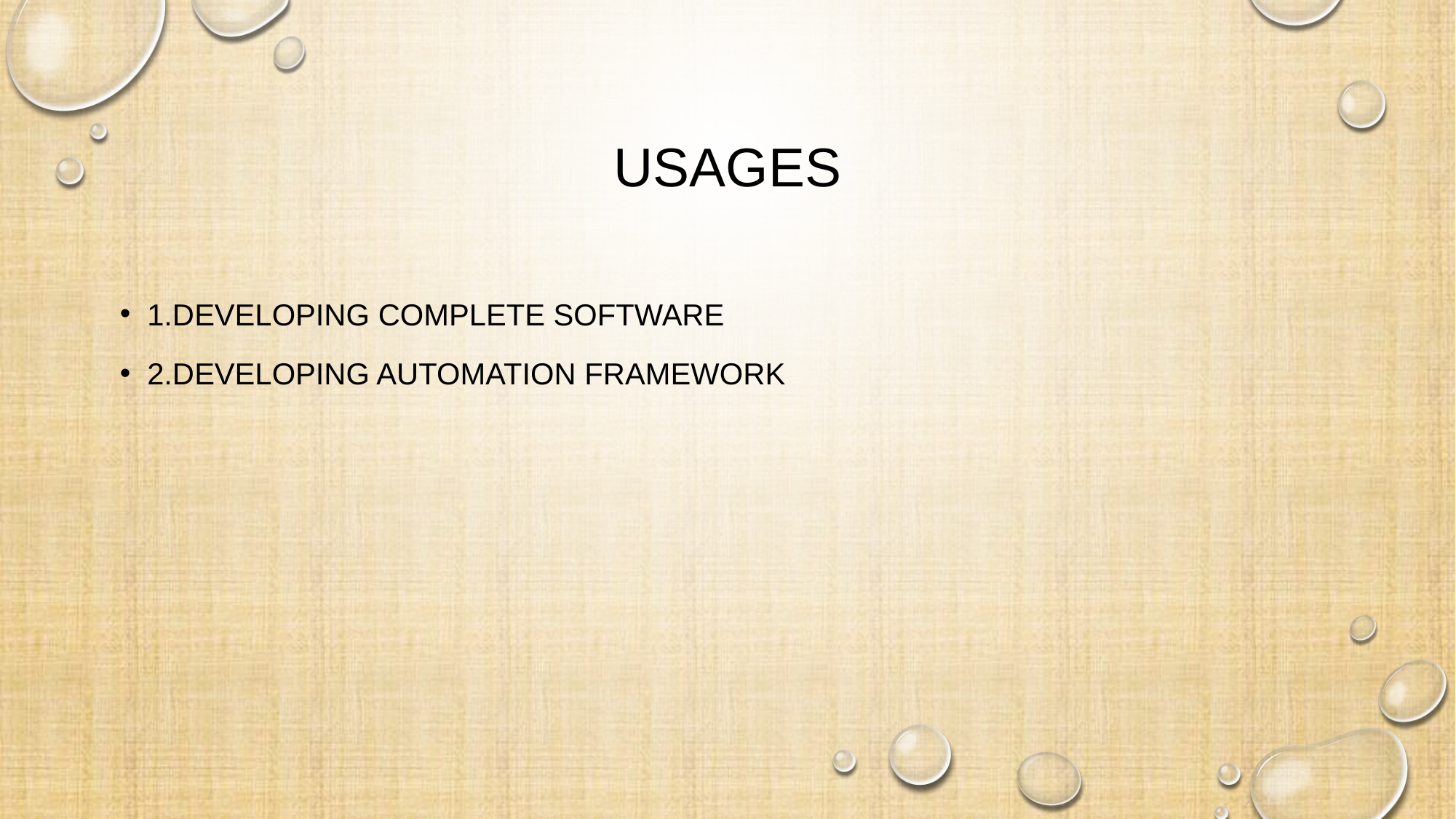

# Usages
1.Developing complete software
2.Developing Automation Framework